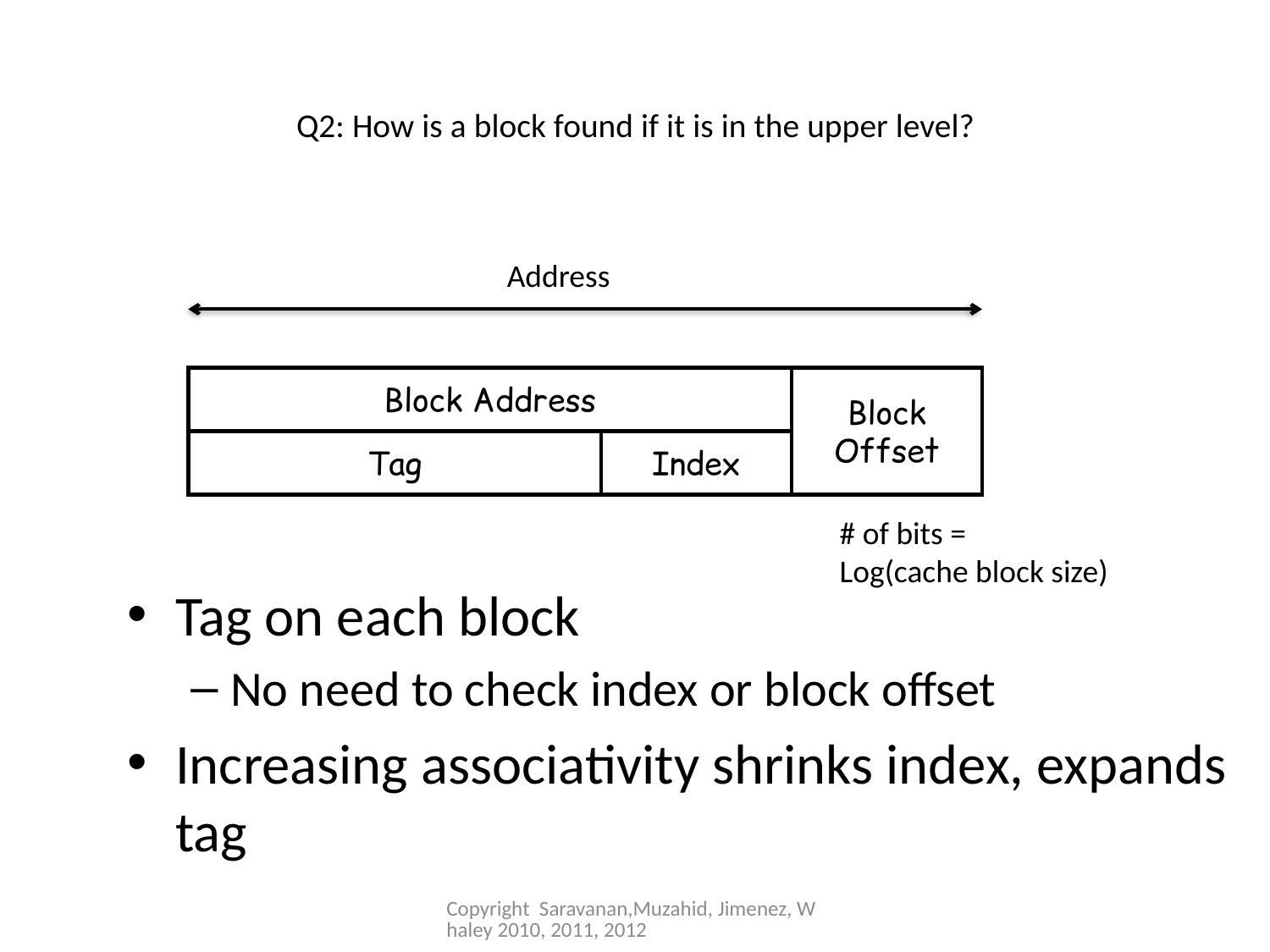

# Q2: How is a block found if it is in the upper level?
Address
Block Address
Block
Offset
Tag
Index
# of bits =
Log(cache block size)
Tag on each block
No need to check index or block offset
Increasing associativity shrinks index, expands tag
Copyright  Saravanan,Muzahid, Jimenez, Whaley 2010, 2011, 2012